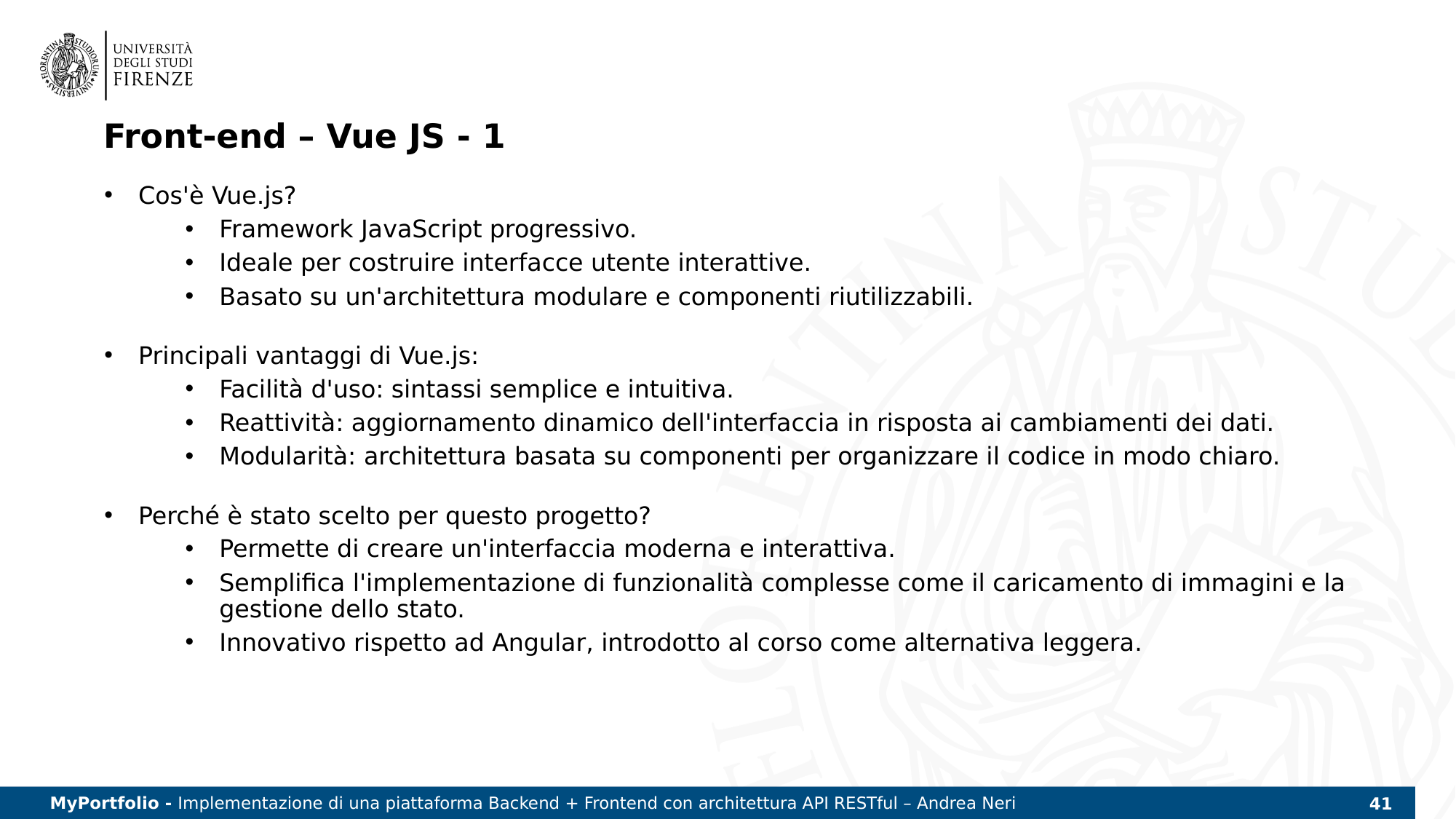

# Front-end – Vue JS - 1
Cos'è Vue.js?
Framework JavaScript progressivo.
Ideale per costruire interfacce utente interattive.
Basato su un'architettura modulare e componenti riutilizzabili.
Principali vantaggi di Vue.js:
Facilità d'uso: sintassi semplice e intuitiva.
Reattività: aggiornamento dinamico dell'interfaccia in risposta ai cambiamenti dei dati.
Modularità: architettura basata su componenti per organizzare il codice in modo chiaro.
Perché è stato scelto per questo progetto?
Permette di creare un'interfaccia moderna e interattiva.
Semplifica l'implementazione di funzionalità complesse come il caricamento di immagini e la gestione dello stato.
Innovativo rispetto ad Angular, introdotto al corso come alternativa leggera.

MyPortfolio - Implementazione di una piattaforma Backend + Frontend con architettura API RESTful – Andrea Neri